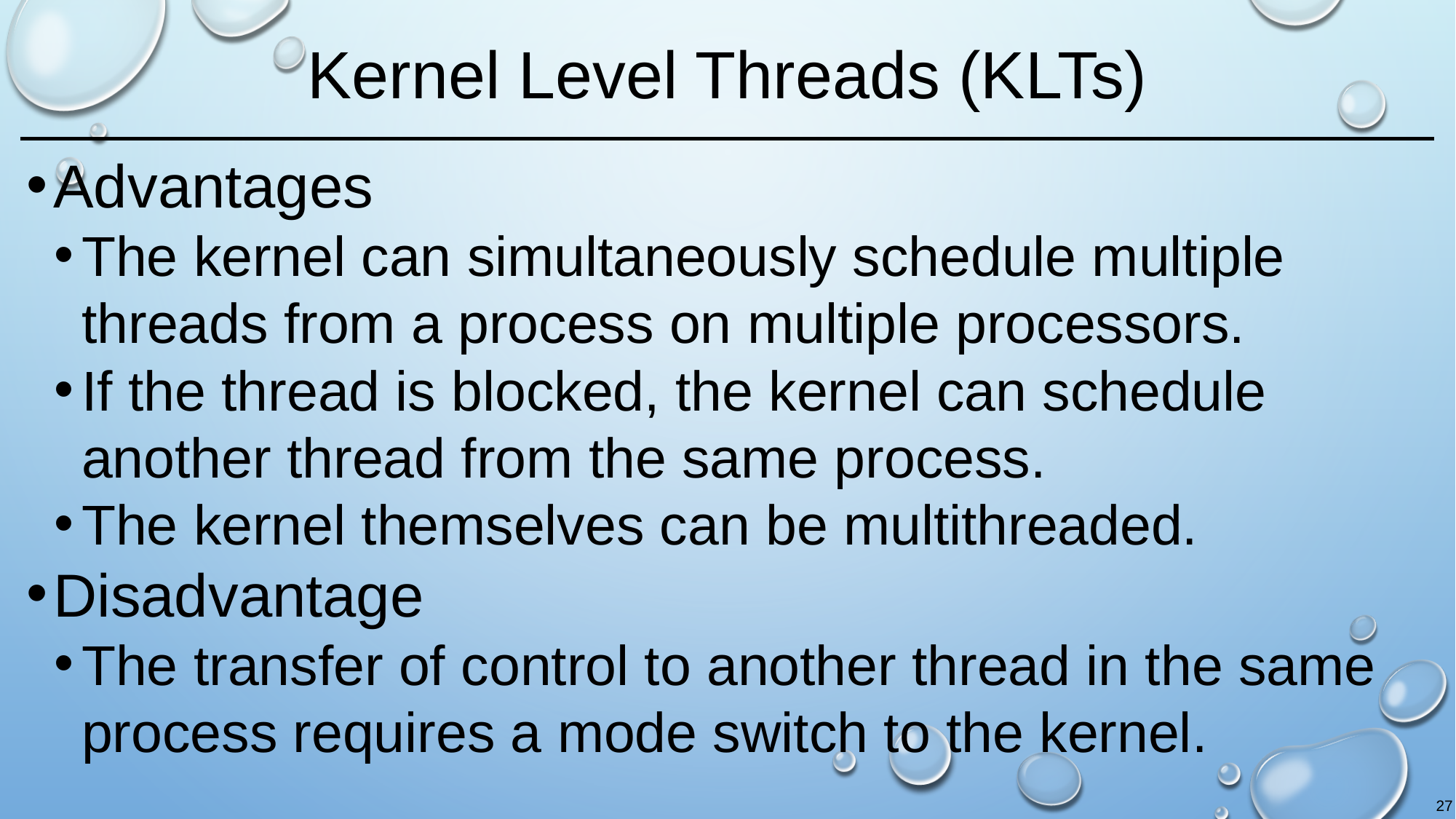

# Kernel Level Threads (KLTs)
Advantages
The kernel can simultaneously schedule multiple threads from a process on multiple processors.
If the thread is blocked, the kernel can schedule another thread from the same process.
The kernel themselves can be multithreaded.
Disadvantage
The transfer of control to another thread in the same process requires a mode switch to the kernel.
27